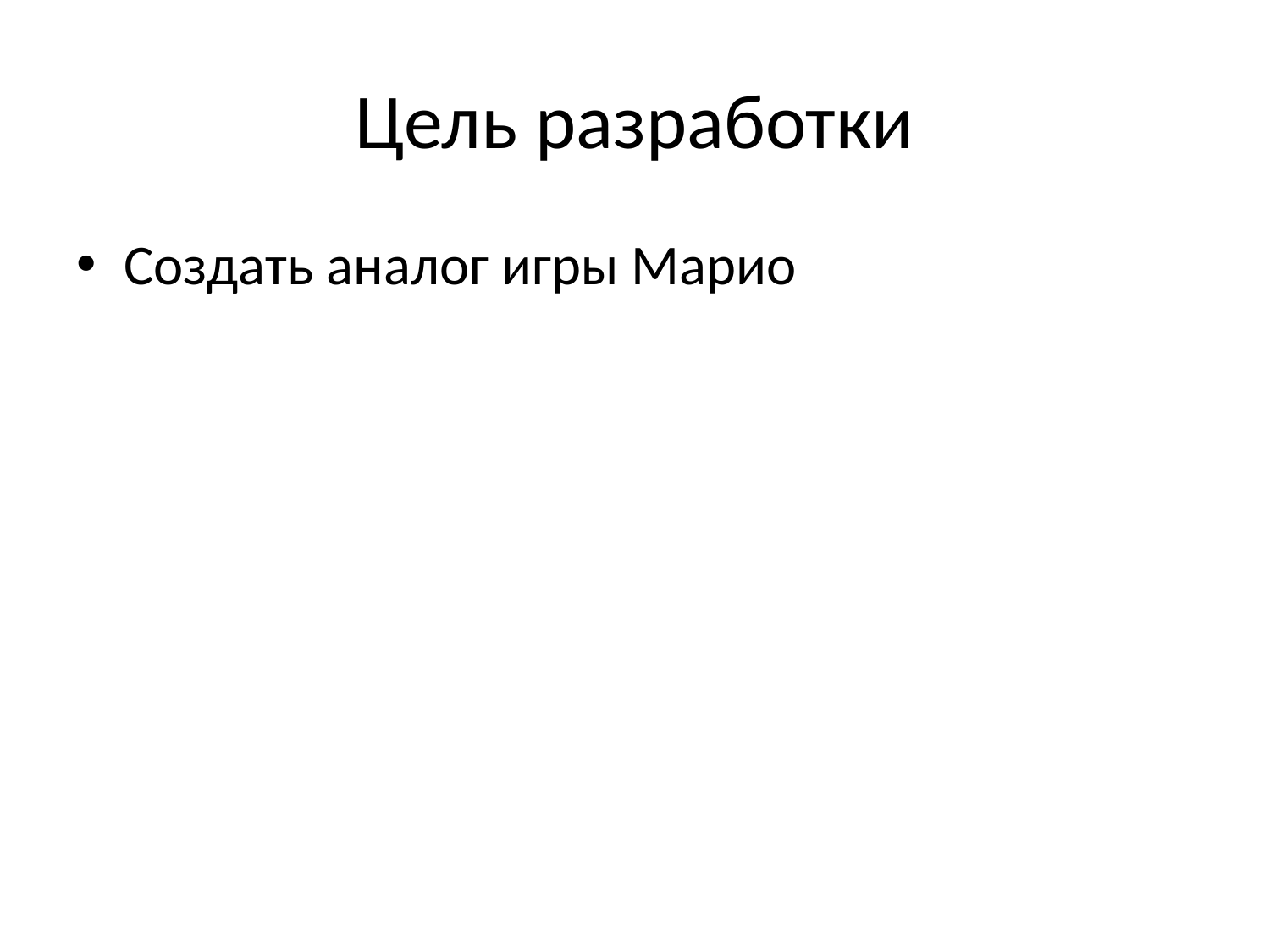

# Цель разработки
Создать аналог игры Марио